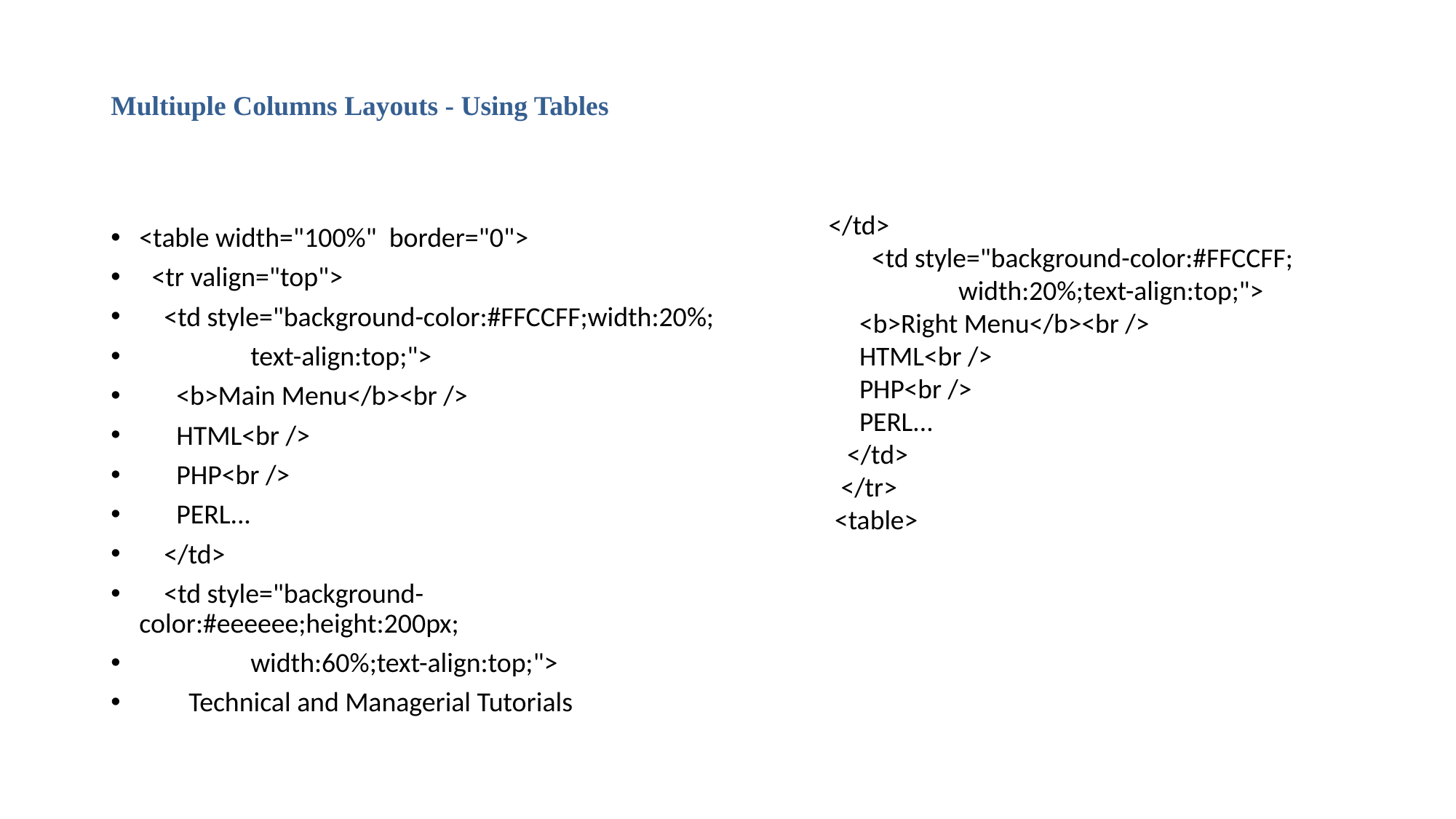

# Multiuple Columns Layouts - Using Tables
 </td>
        <td style="background-color:#FFCCFF;
                      width:20%;text-align:top;">
      <b>Right Menu</b><br />
      HTML<br />
      PHP<br />
      PERL...
    </td>
   </tr>
  <table>
<table width="100%"  border="0">
  <tr valign="top">
    <td style="background-color:#FFCCFF;width:20%;
                  text-align:top;">
      <b>Main Menu</b><br />
      HTML<br />
      PHP<br />
      PERL...
    </td>
    <td style="background-color:#eeeeee;height:200px;
                  width:60%;text-align:top;">
        Technical and Managerial Tutorials